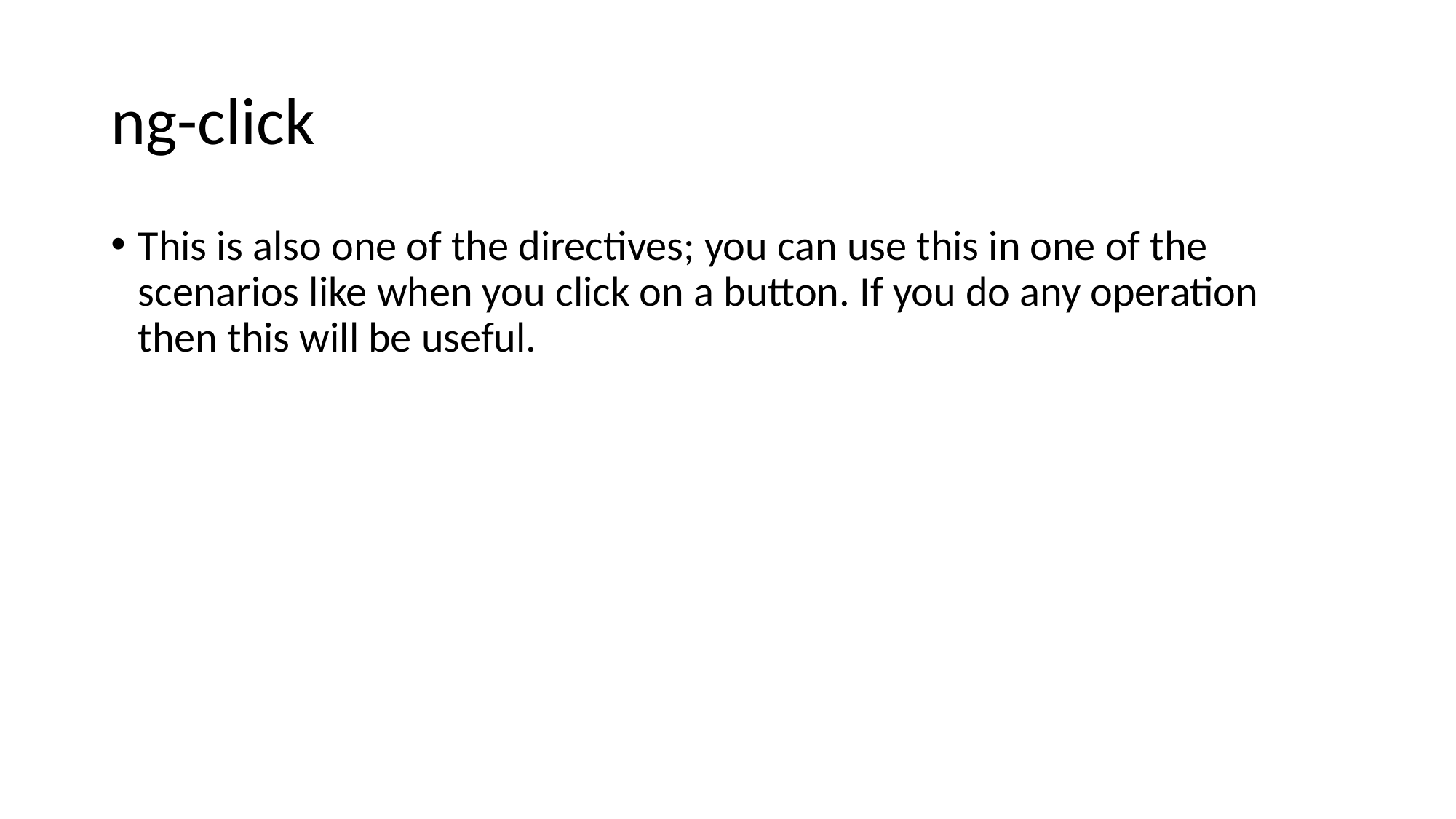

# ng-click
This is also one of the directives; you can use this in one of the scenarios like when you click on a button. If you do any operation then this will be useful.